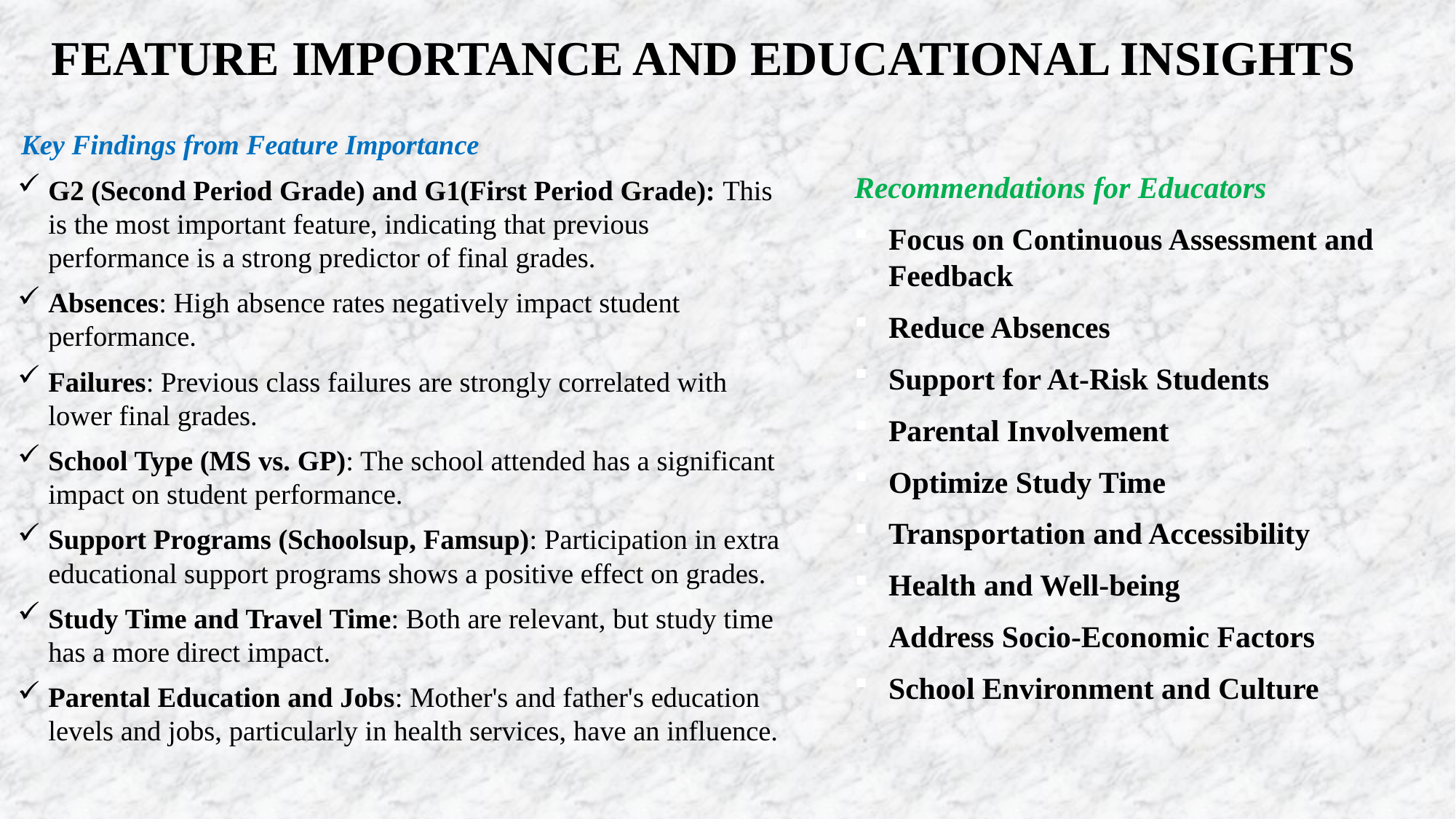

# Feature Importance and Educational Insights
 Key Findings from Feature Importance
G2 (Second Period Grade) and G1(First Period Grade): This is the most important feature, indicating that previous performance is a strong predictor of final grades.
Absences: High absence rates negatively impact student performance.
Failures: Previous class failures are strongly correlated with lower final grades.
School Type (MS vs. GP): The school attended has a significant impact on student performance.
Support Programs (Schoolsup, Famsup): Participation in extra educational support programs shows a positive effect on grades.
Study Time and Travel Time: Both are relevant, but study time has a more direct impact.
Parental Education and Jobs: Mother's and father's education levels and jobs, particularly in health services, have an influence.
Recommendations for Educators
Focus on Continuous Assessment and Feedback
Reduce Absences
Support for At-Risk Students
Parental Involvement
Optimize Study Time
Transportation and Accessibility
Health and Well-being
Address Socio-Economic Factors
School Environment and Culture